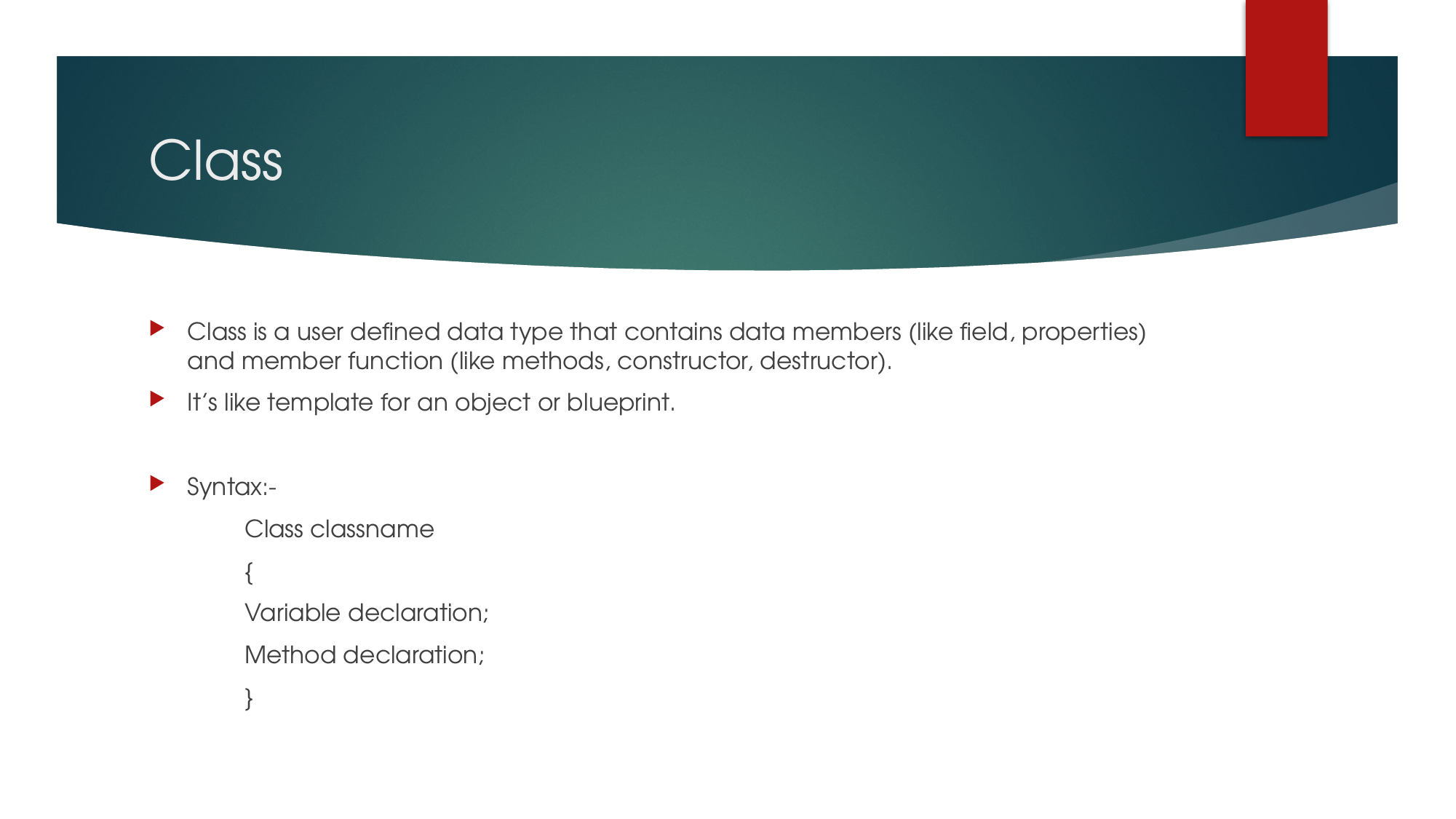

# Class
Class is a user defined data type that contains data members (like field, properties) and member function (like methods, constructor, destructor).
It’s like template for an object or blueprint.

Syntax:-
	Class classname
	{
	Variable declaration;
	Method declaration;
	}